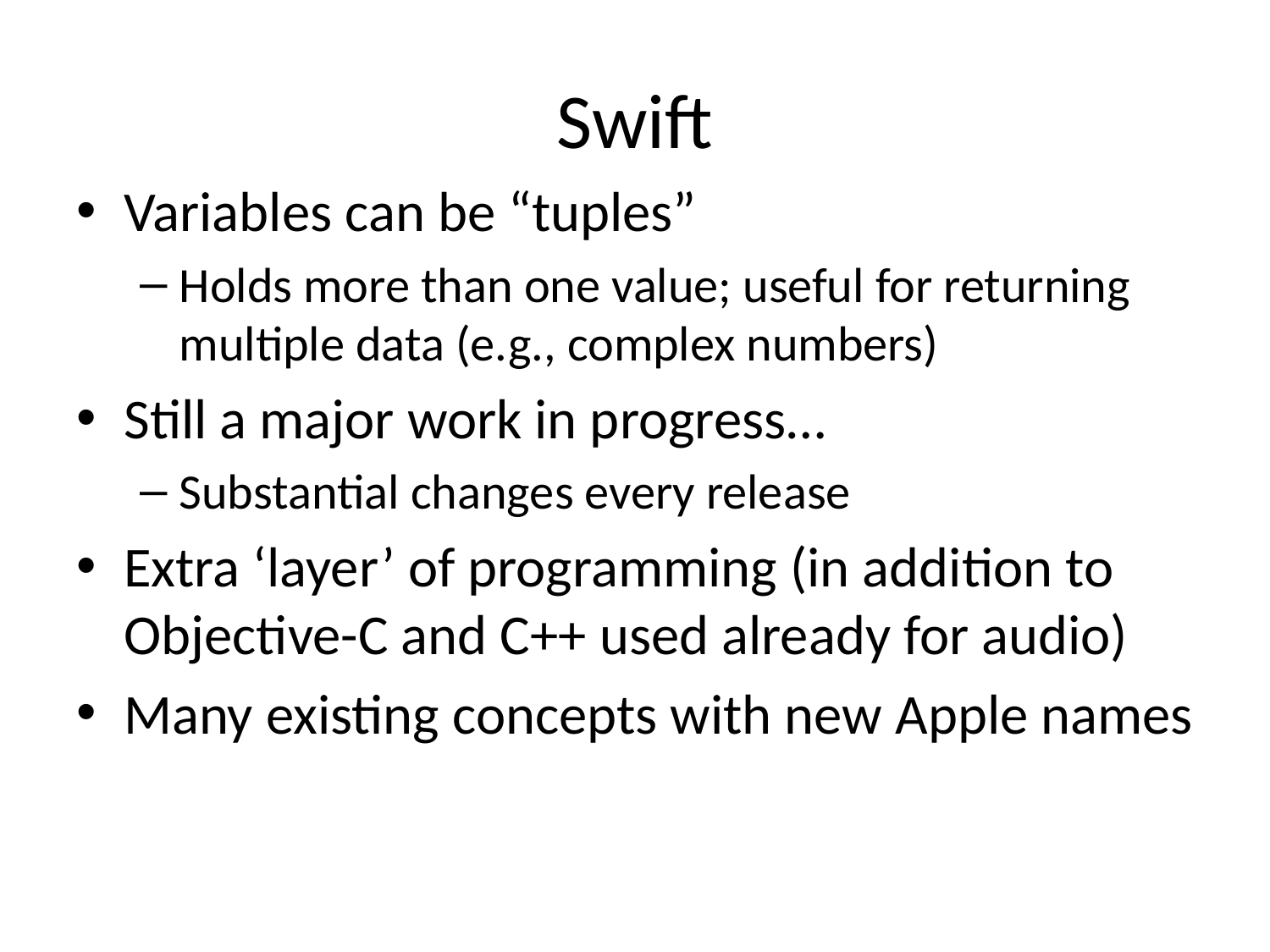

# Swift
Variables can be “tuples”
Holds more than one value; useful for returning multiple data (e.g., complex numbers)
Still a major work in progress…
Substantial changes every release
Extra ‘layer’ of programming (in addition to Objective-C and C++ used already for audio)
Many existing concepts with new Apple names